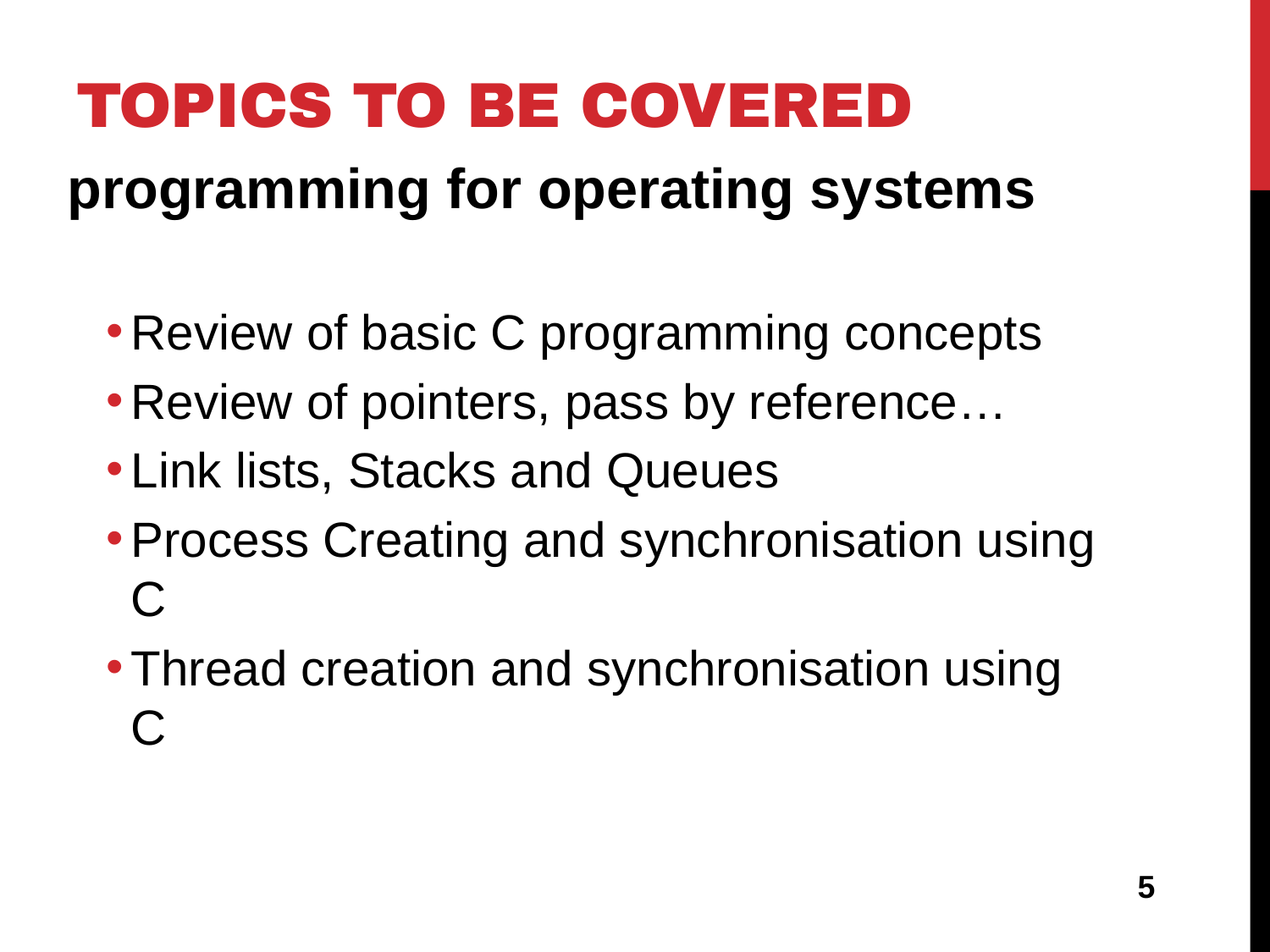

# Topics to be covered
programming for operating systems

Review of basic C programming concepts
Review of pointers, pass by reference…
Link lists, Stacks and Queues
Process Creating and synchronisation using C
Thread creation and synchronisation using C

5